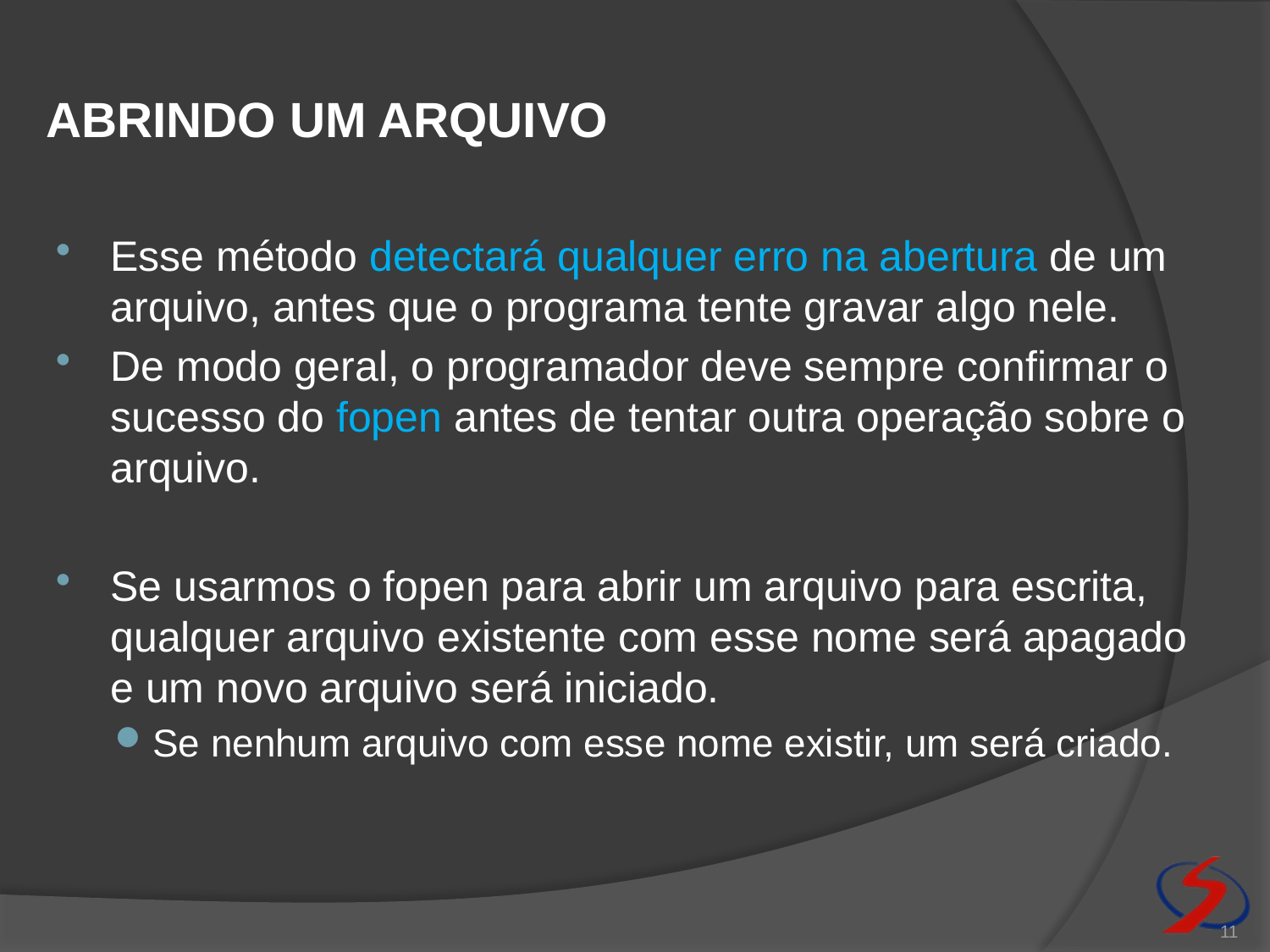

# Abrindo um arquivo
Esse método detectará qualquer erro na abertura de um arquivo, antes que o programa tente gravar algo nele.
De modo geral, o programador deve sempre confirmar o sucesso do fopen antes de tentar outra operação sobre o arquivo.

Se usarmos o fopen para abrir um arquivo para escrita, qualquer arquivo existente com esse nome será apagado e um novo arquivo será iniciado.
Se nenhum arquivo com esse nome existir, um será criado.
11